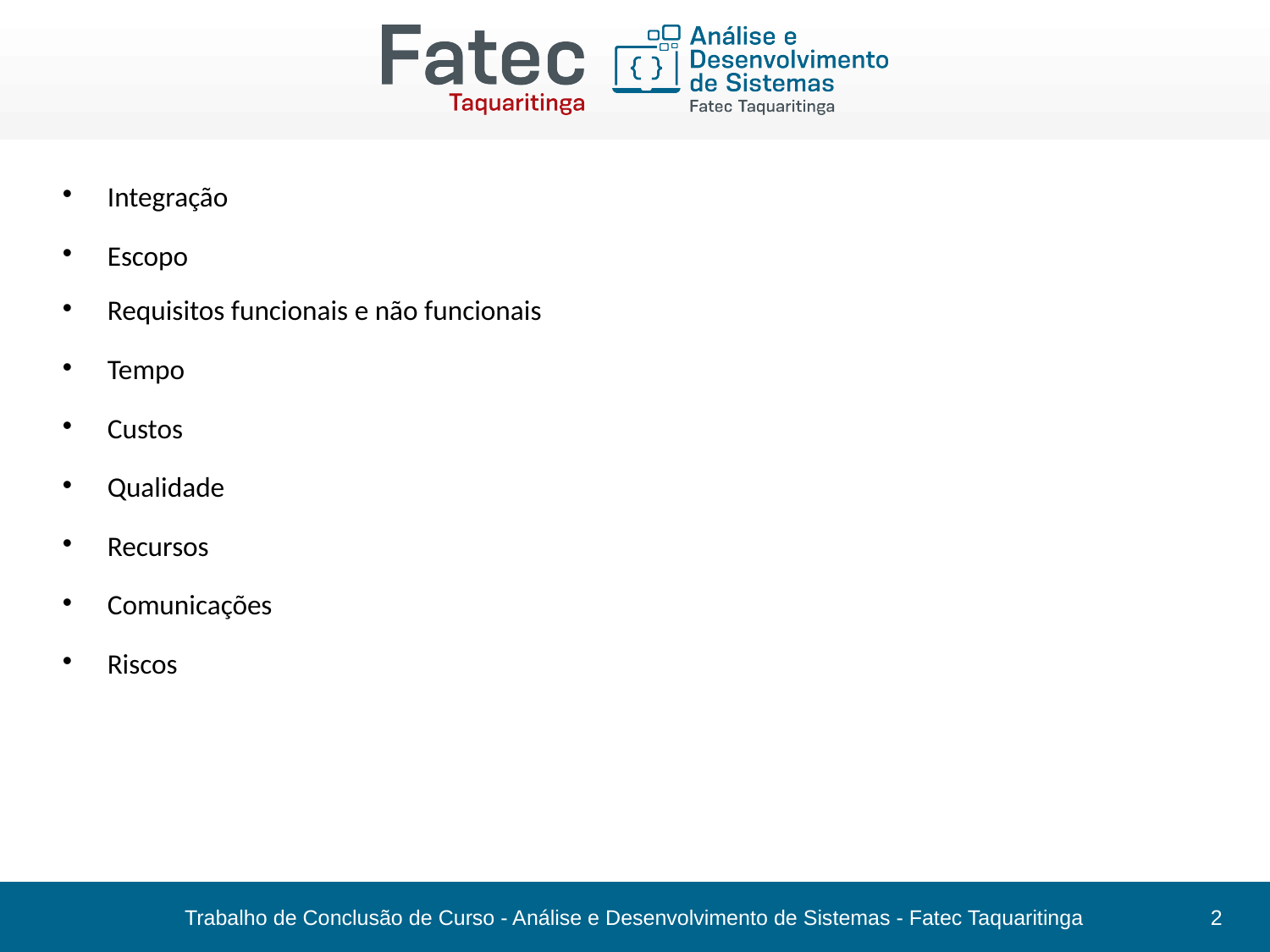

Integração
Escopo
Requisitos funcionais e não funcionais
Tempo
Custos
Qualidade
Recursos
Comunicações
Riscos